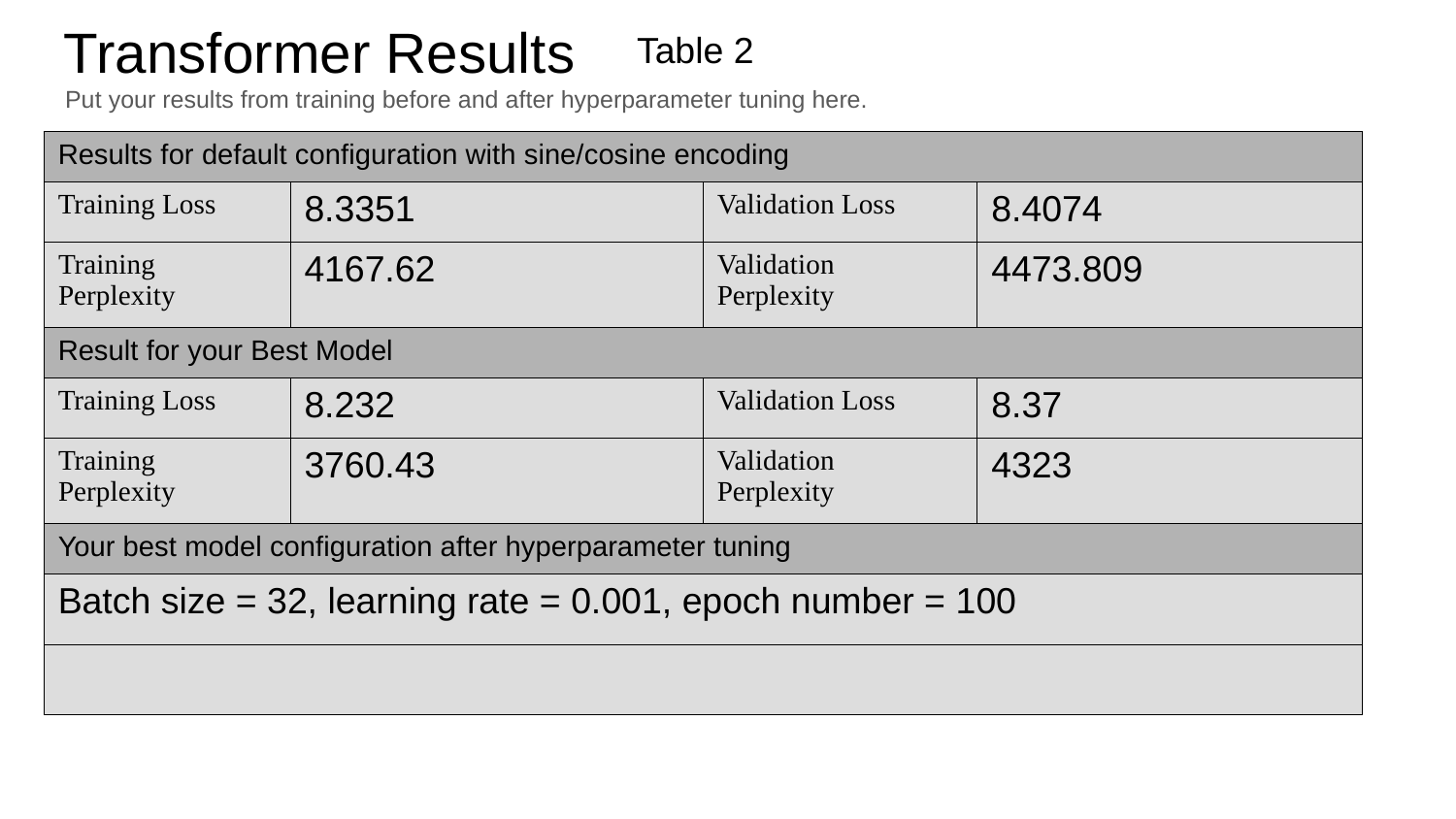

Transformer Results
Table 2
Put your results from training before and after hyperparameter tuning here.
| Results for default configuration with sine/cosine encoding |  |  |  |
| --- | --- | --- | --- |
| Training Loss | 8.3351 | Validation Loss | 8.4074 |
| Training Perplexity | 4167.62 | Validation Perplexity | 4473.809 |
| Result for your Best Model |  |  |  |
| Training Loss | 8.232 | Validation Loss | 8.37 |
| Training Perplexity | 3760.43 | Validation Perplexity | 4323 |
| Your best model configuration after hyperparameter tuning |  |  |  |
| Batch size = 32, learning rate = 0.001, epoch number = 100 |  |  |  |
|  |  |  |  |